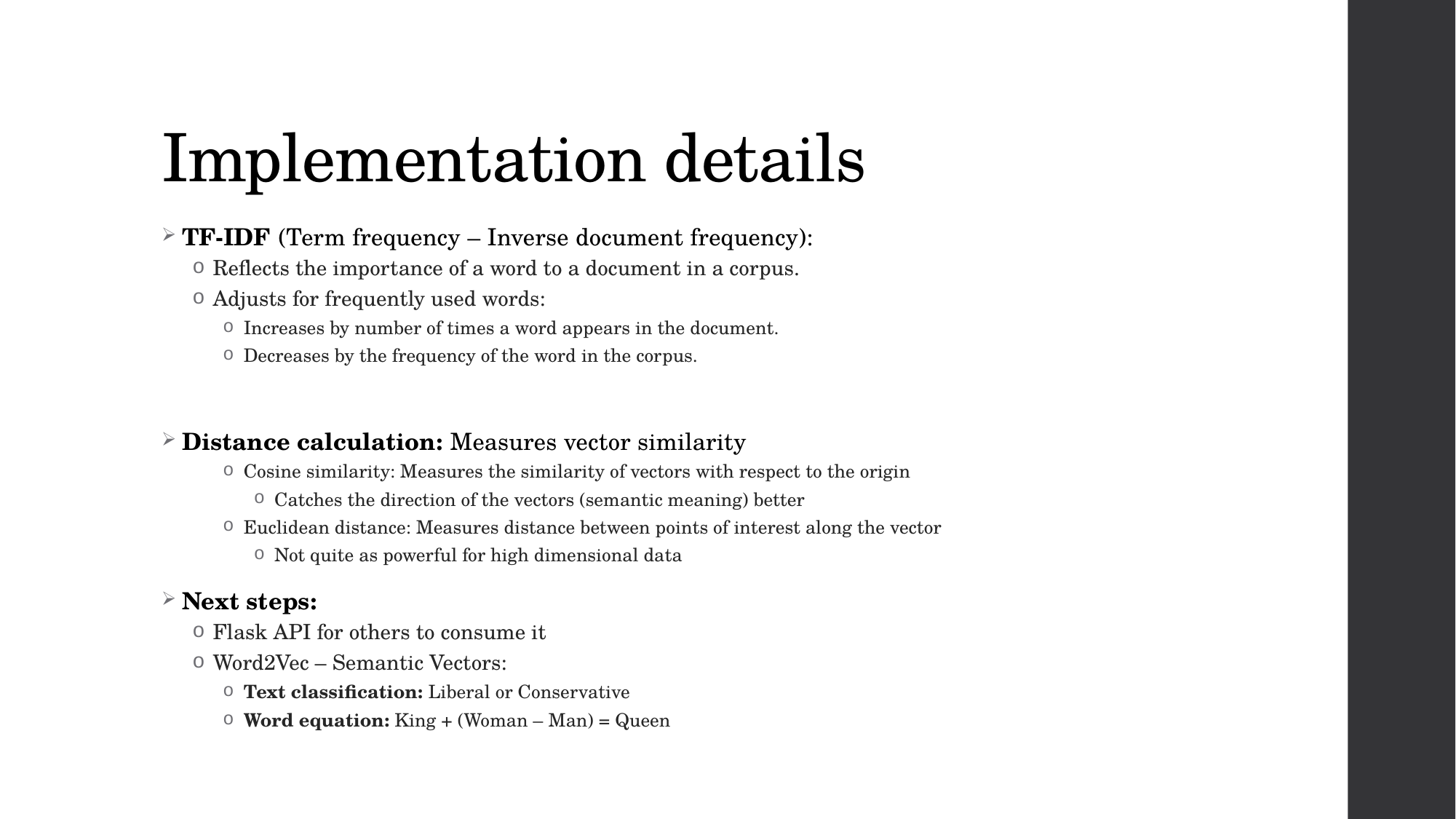

# Implementation details
TF-IDF (Term frequency – Inverse document frequency):
Reflects the importance of a word to a document in a corpus.
Adjusts for frequently used words:
Increases by number of times a word appears in the document.
Decreases by the frequency of the word in the corpus.

Distance calculation: Measures vector similarity
Cosine similarity: Measures the similarity of vectors with respect to the origin
Catches the direction of the vectors (semantic meaning) better
Euclidean distance: Measures distance between points of interest along the vector
Not quite as powerful for high dimensional data
Next steps:
Flask API for others to consume it
Word2Vec – Semantic Vectors:
Text classification: Liberal or Conservative
Word equation: King + (Woman – Man) = Queen